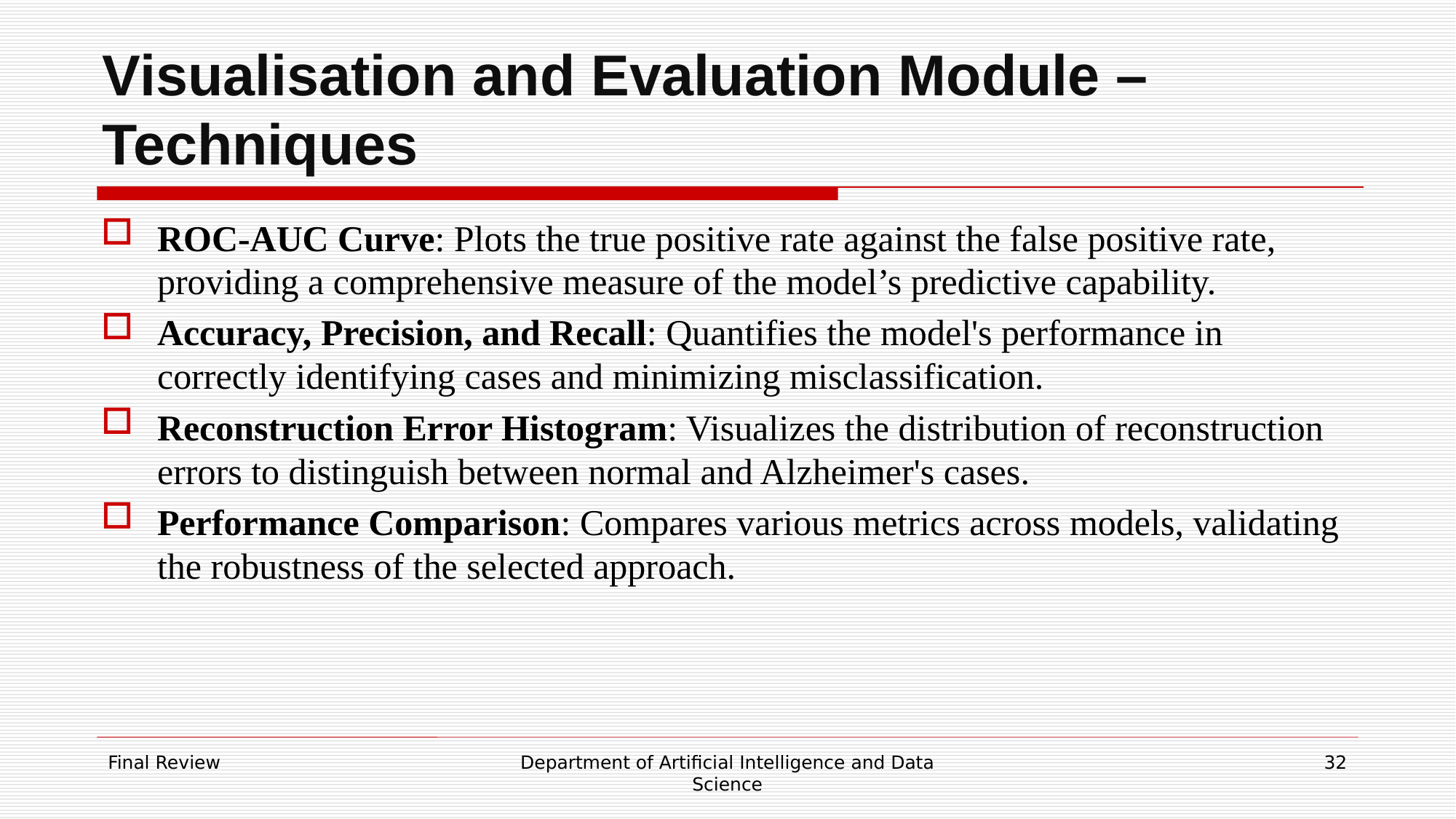

# Visualisation and Evaluation Module – Techniques
ROC-AUC Curve: Plots the true positive rate against the false positive rate, providing a comprehensive measure of the model’s predictive capability.
Accuracy, Precision, and Recall: Quantifies the model's performance in correctly identifying cases and minimizing misclassification.
Reconstruction Error Histogram: Visualizes the distribution of reconstruction errors to distinguish between normal and Alzheimer's cases.
Performance Comparison: Compares various metrics across models, validating the robustness of the selected approach.

Final Review
Department of Artificial Intelligence and Data Science
32